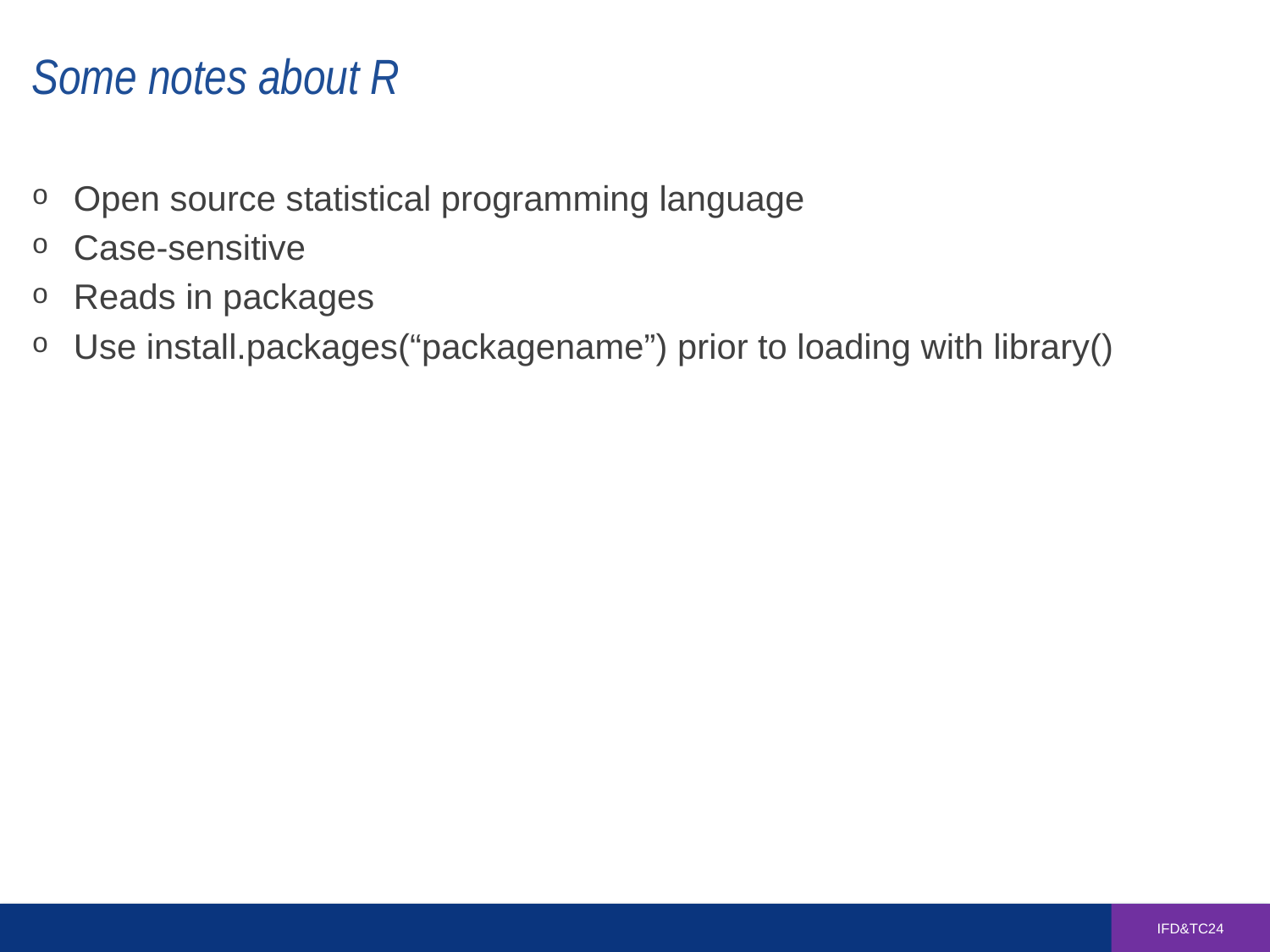

# Some notes about R
Open source statistical programming language
Case-sensitive
Reads in packages
Use install.packages(“packagename”) prior to loading with library()
IFD&TC24